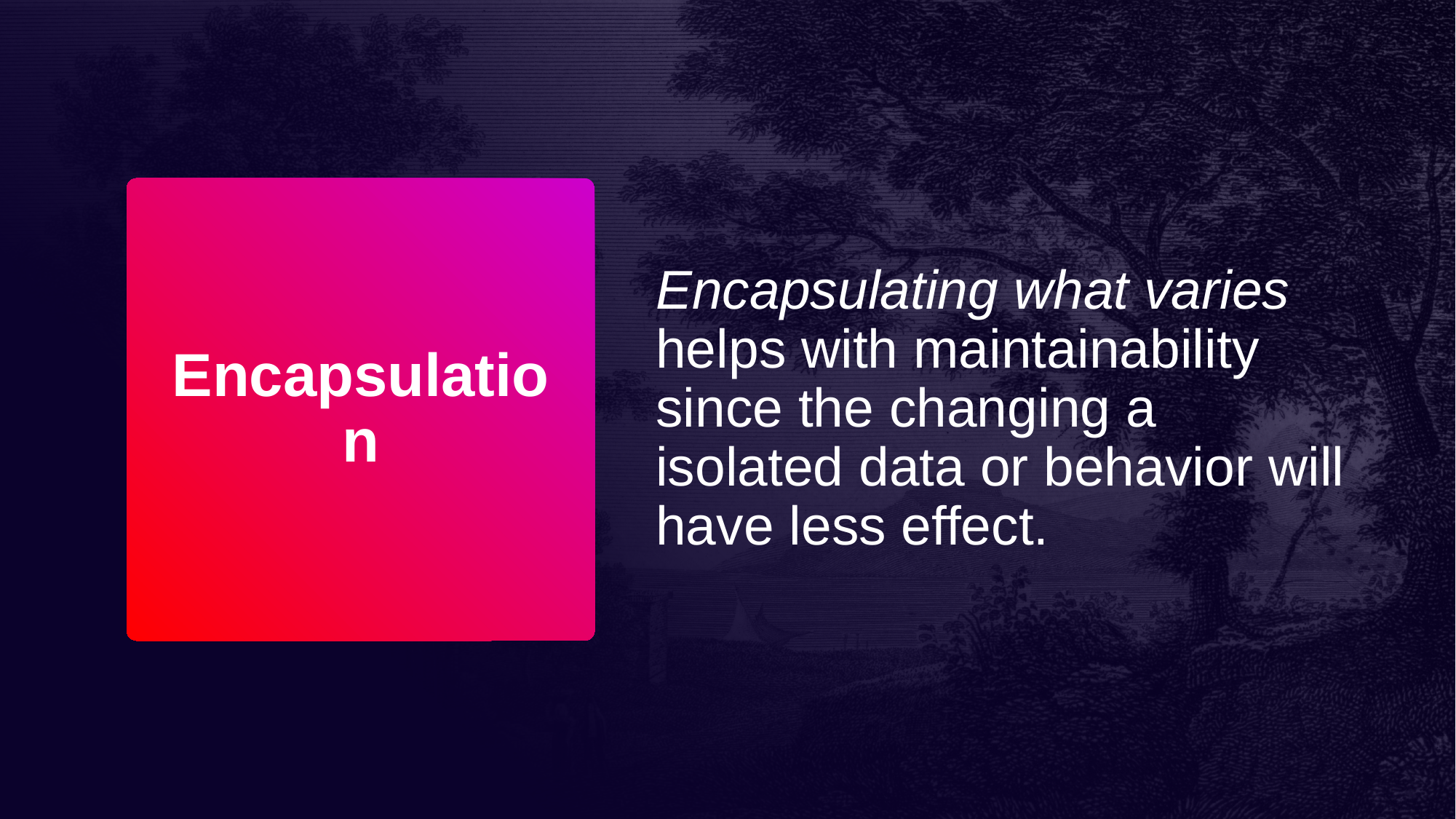

Encapsulating what varies helps with maintainability since the changing a isolated data or behavior will have less effect.
# Encapsulation